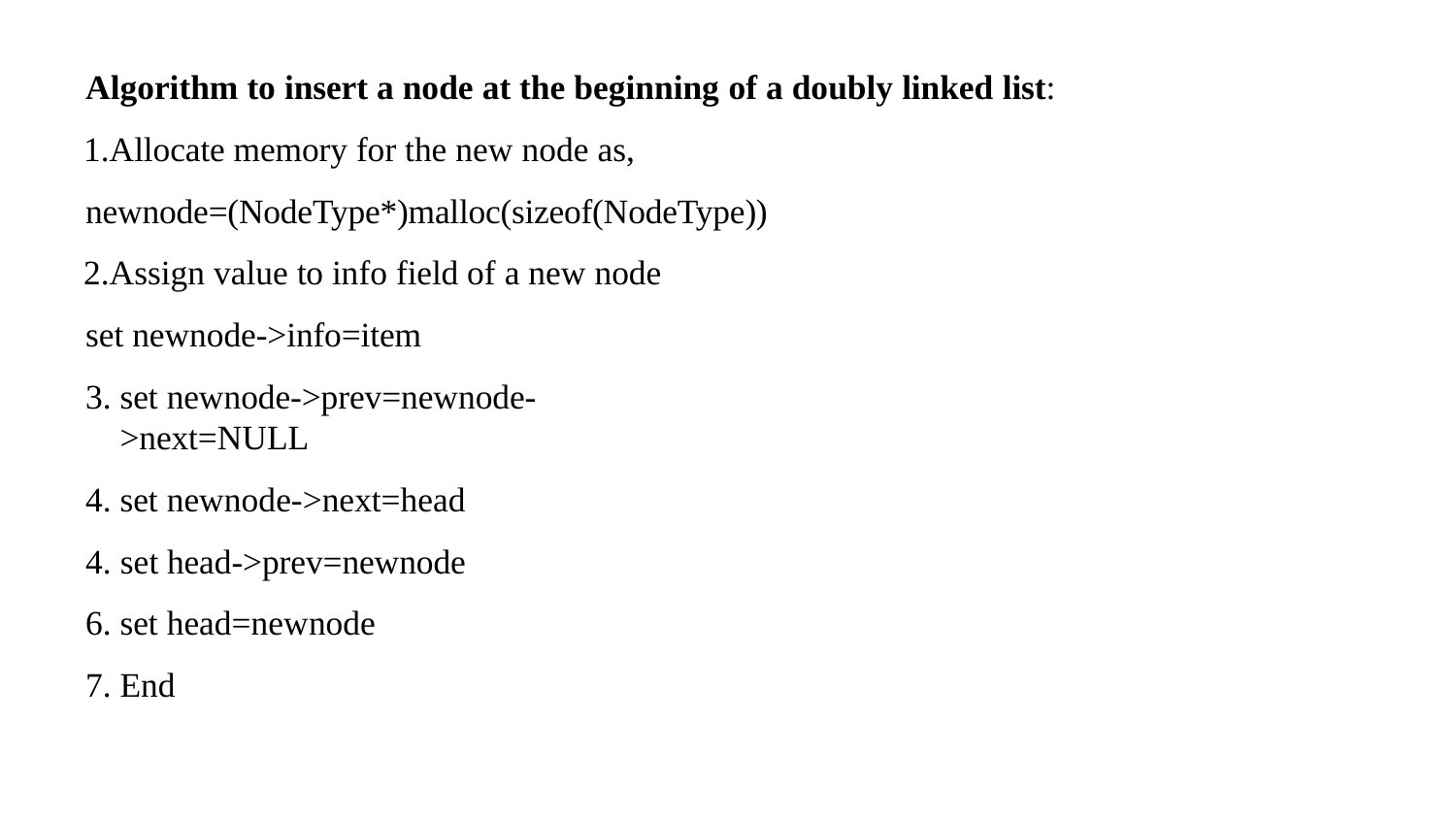

Algorithm to insert a node at the beginning of a doubly linked list:
Allocate memory for the new node as,  newnode=(NodeType*)malloc(sizeof(NodeType))
Assign value to info field of a new node  set newnode->info=item
set newnode->prev=newnode->next=NULL
set newnode->next=head
4. set head->prev=newnode
set head=newnode
End